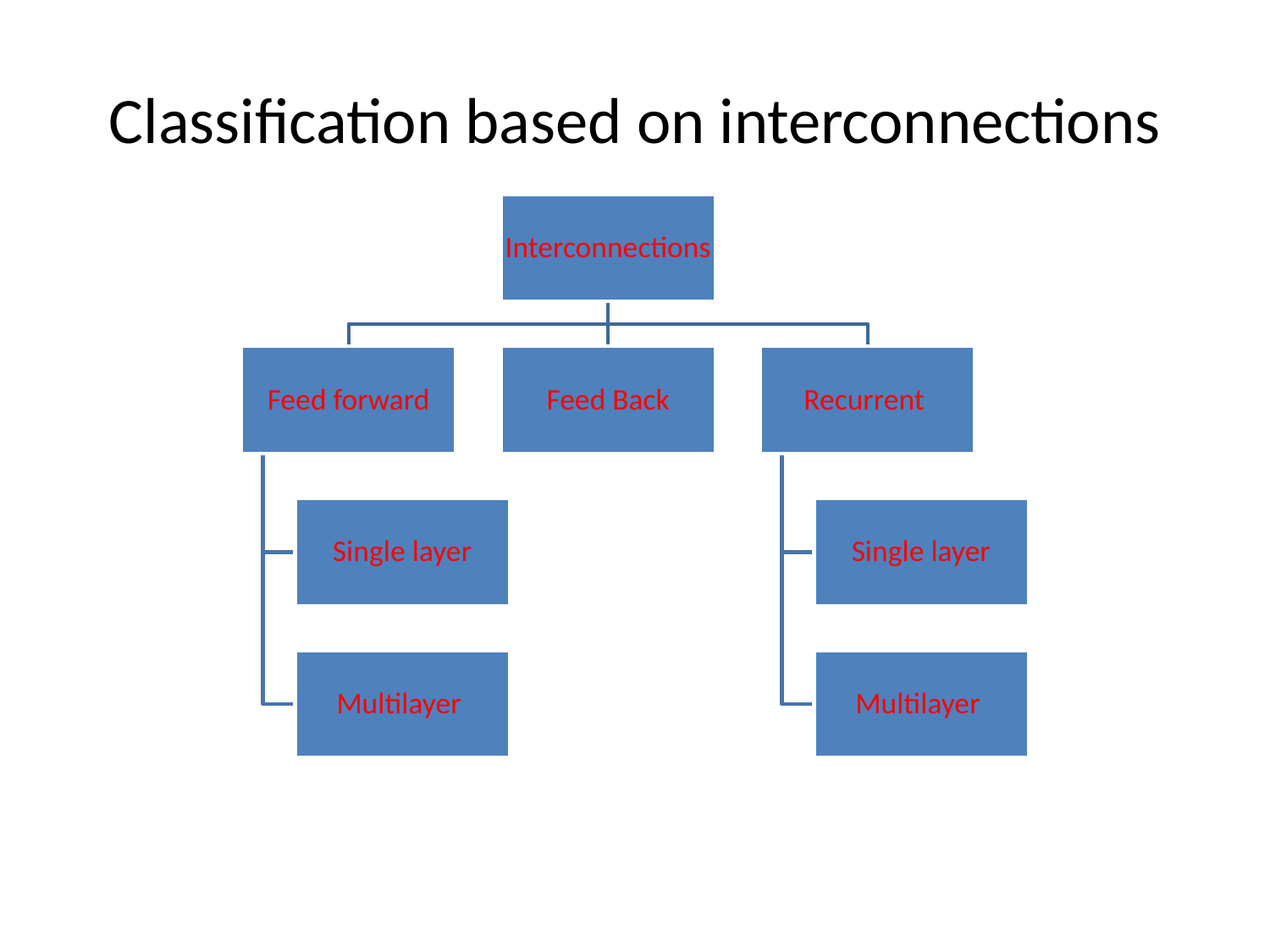

# Classification based on interconnections
Interconnections
Feed forward
Single layer
Multilayer
Feed Back
Recurrent
Single layer
Multilayer